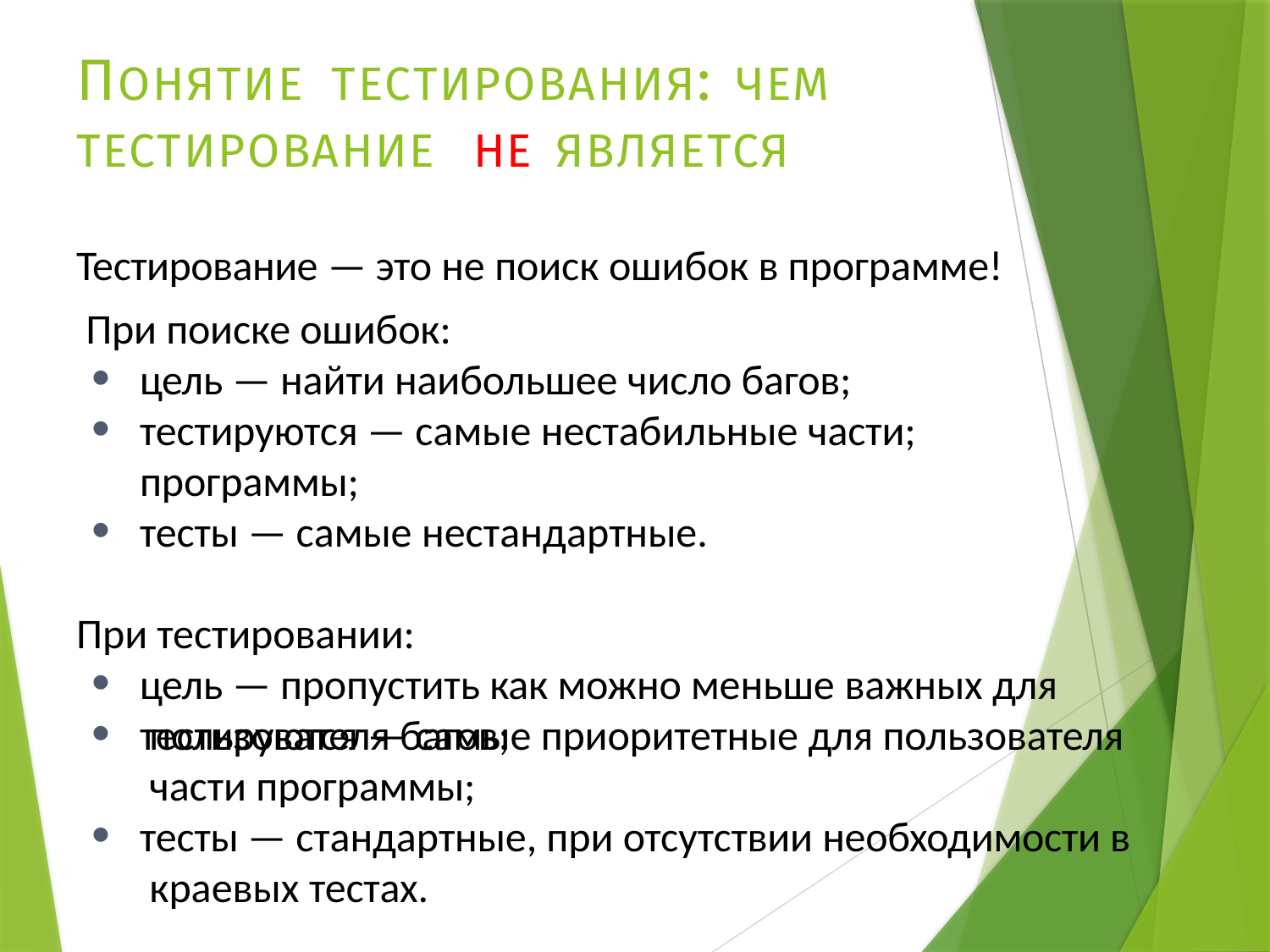

# ПОНЯТИЕ	ТЕСТИРОВАНИЯ: ЧЕМ  ТЕСТИРОВАНИЕ	НЕ	ЯВЛЯЕТСЯ
Тестирование — это не поиск ошибок в программе!  При поиске ошибок:
цель — найти наибольшее число багов;
тестируются — самые нестабильные части; программы;
тесты — самые нестандартные.
При тестировании:
цель — пропустить как можно меньше важных для  пользователя багов;
тестируются — самые приоритетные для пользователя  части программы;
тесты — стандартные, при отсутствии необходимости в  краевых тестах.